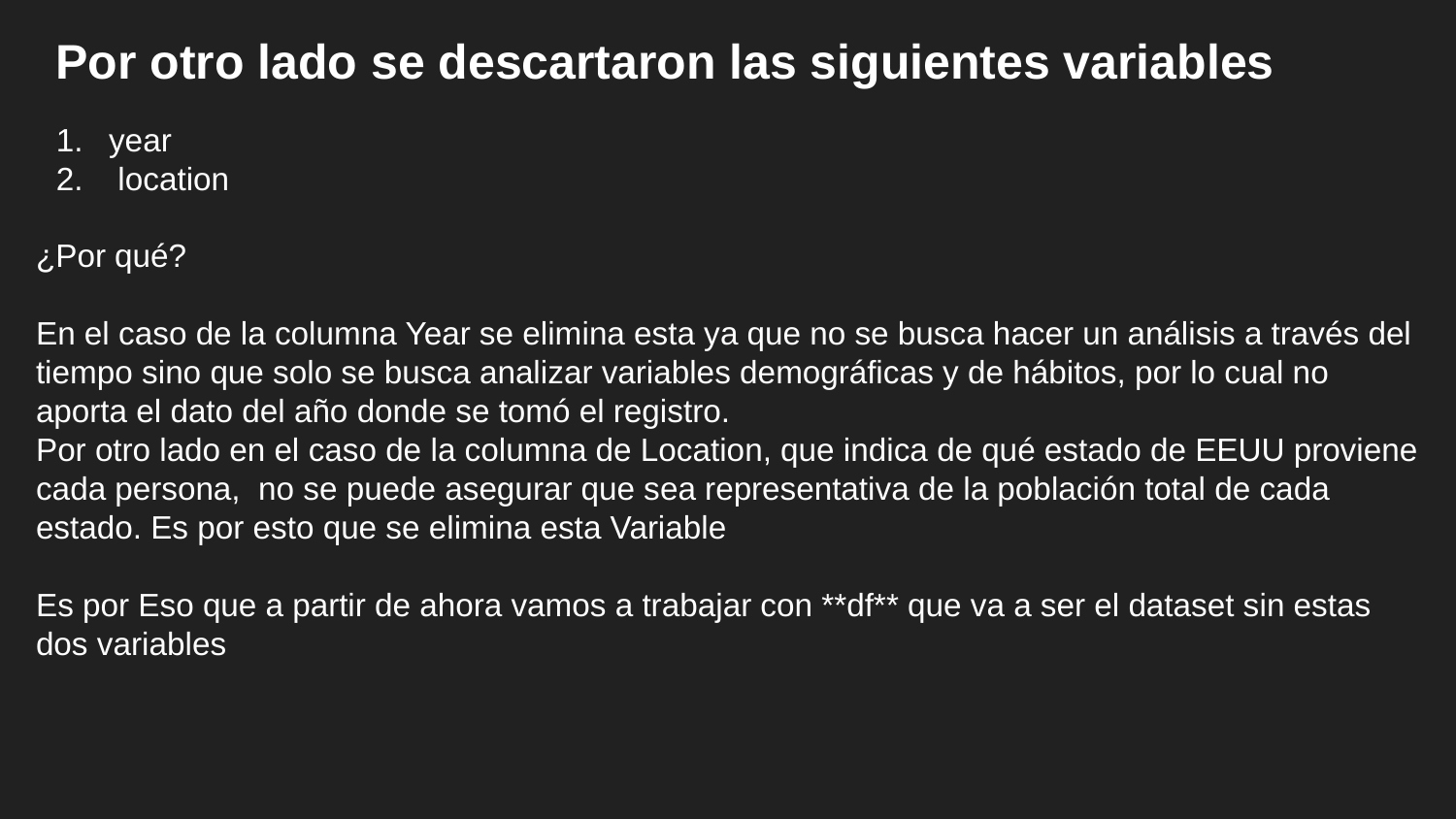

Por otro lado se descartaron las siguientes variables
year
 location

¿Por qué?

En el caso de la columna Year se elimina esta ya que no se busca hacer un análisis a través del tiempo sino que solo se busca analizar variables demográficas y de hábitos, por lo cual no aporta el dato del año donde se tomó el registro.
Por otro lado en el caso de la columna de Location, que indica de qué estado de EEUU proviene cada persona,  no se puede asegurar que sea representativa de la población total de cada estado. Es por esto que se elimina esta Variable

Es por Eso que a partir de ahora vamos a trabajar con **df** que va a ser el dataset sin estas dos variables